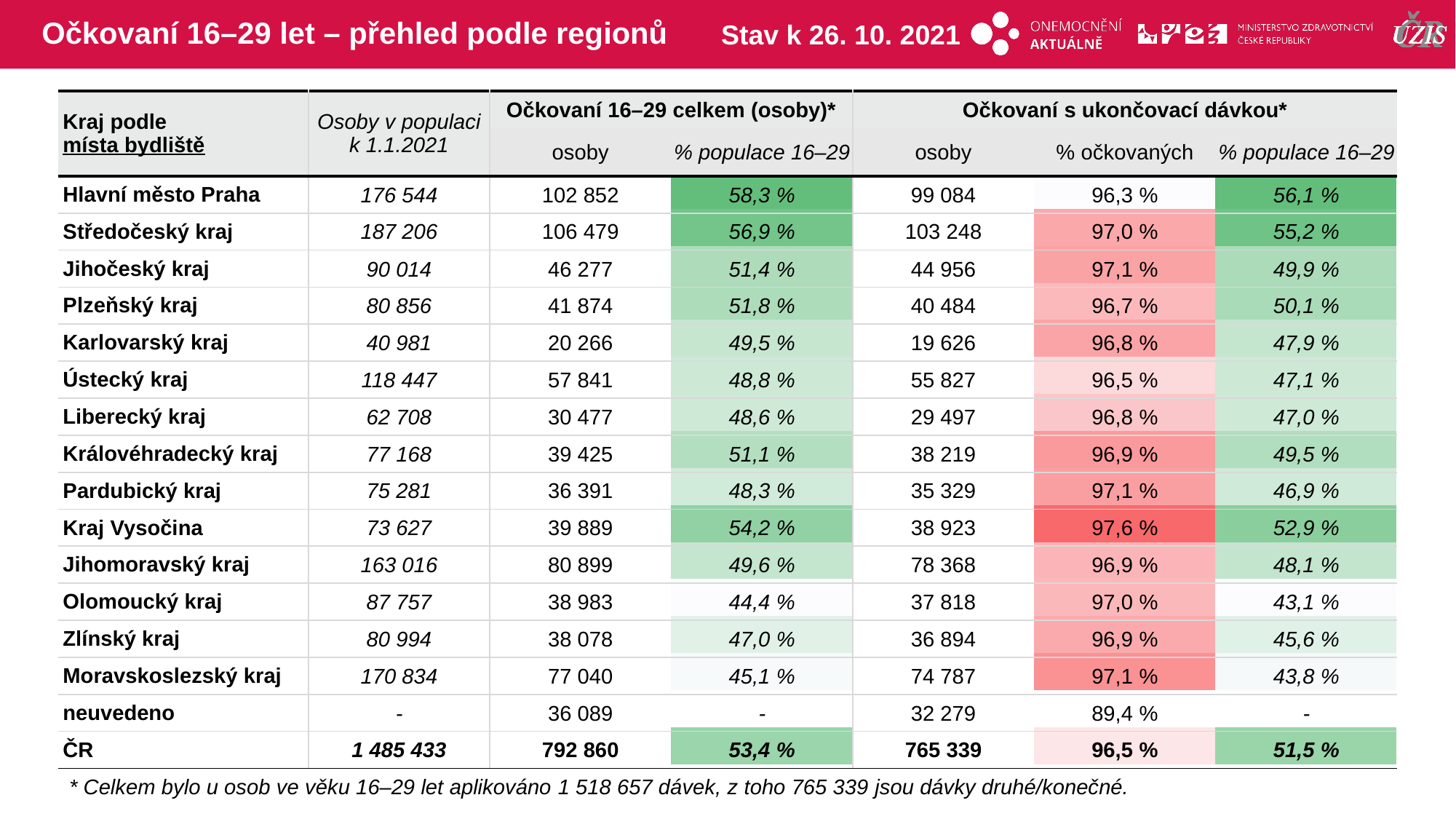

# Očkovaní 16–29 let – přehled podle regionů
Stav k 26. 10. 2021
| Kraj podle místa bydliště | Osoby v populaci k 1.1.2021 | Očkovaní 16–29 celkem (osoby)\* |  | Očkovaní s ukončovací dávkou\* |  |  |
| --- | --- | --- | --- | --- | --- | --- |
|  |  | osoby | % populace 16–29 | osoby | % očkovaných | % populace 16–29 |
| Hlavní město Praha | 176 544 | 102 852 | 58,3 % | 99 084 | 96,3 % | 56,1 % |
| Středočeský kraj | 187 206 | 106 479 | 56,9 % | 103 248 | 97,0 % | 55,2 % |
| Jihočeský kraj | 90 014 | 46 277 | 51,4 % | 44 956 | 97,1 % | 49,9 % |
| Plzeňský kraj | 80 856 | 41 874 | 51,8 % | 40 484 | 96,7 % | 50,1 % |
| Karlovarský kraj | 40 981 | 20 266 | 49,5 % | 19 626 | 96,8 % | 47,9 % |
| Ústecký kraj | 118 447 | 57 841 | 48,8 % | 55 827 | 96,5 % | 47,1 % |
| Liberecký kraj | 62 708 | 30 477 | 48,6 % | 29 497 | 96,8 % | 47,0 % |
| Královéhradecký kraj | 77 168 | 39 425 | 51,1 % | 38 219 | 96,9 % | 49,5 % |
| Pardubický kraj | 75 281 | 36 391 | 48,3 % | 35 329 | 97,1 % | 46,9 % |
| Kraj Vysočina | 73 627 | 39 889 | 54,2 % | 38 923 | 97,6 % | 52,9 % |
| Jihomoravský kraj | 163 016 | 80 899 | 49,6 % | 78 368 | 96,9 % | 48,1 % |
| Olomoucký kraj | 87 757 | 38 983 | 44,4 % | 37 818 | 97,0 % | 43,1 % |
| Zlínský kraj | 80 994 | 38 078 | 47,0 % | 36 894 | 96,9 % | 45,6 % |
| Moravskoslezský kraj | 170 834 | 77 040 | 45,1 % | 74 787 | 97,1 % | 43,8 % |
| neuvedeno | - | 36 089 | - | 32 279 | 89,4 % | - |
| ČR | 1 485 433 | 792 860 | 53,4 % | 765 339 | 96,5 % | 51,5 % |
|  |  |  |  |  |  |
| --- | --- | --- | --- | --- | --- |
|  |  |  |  |  |  |
|  |  |  |  |  |  |
|  |  |  |  |  |  |
|  |  |  |  |  |  |
|  |  |  |  |  |  |
|  |  |  |  |  |  |
|  |  |  |  |  |  |
|  |  |  |  |  |  |
|  |  |  |  |  |  |
|  |  |  |  |  |  |
|  |  |  |  |  |  |
|  |  |  |  |  |  |
|  |  |  |  |  |  |
|  |  |  |  |  |  |
|  |  |  |  |  |  |
* Celkem bylo u osob ve věku 16–29 let aplikováno 1 518 657 dávek, z toho 765 339 jsou dávky druhé/konečné.